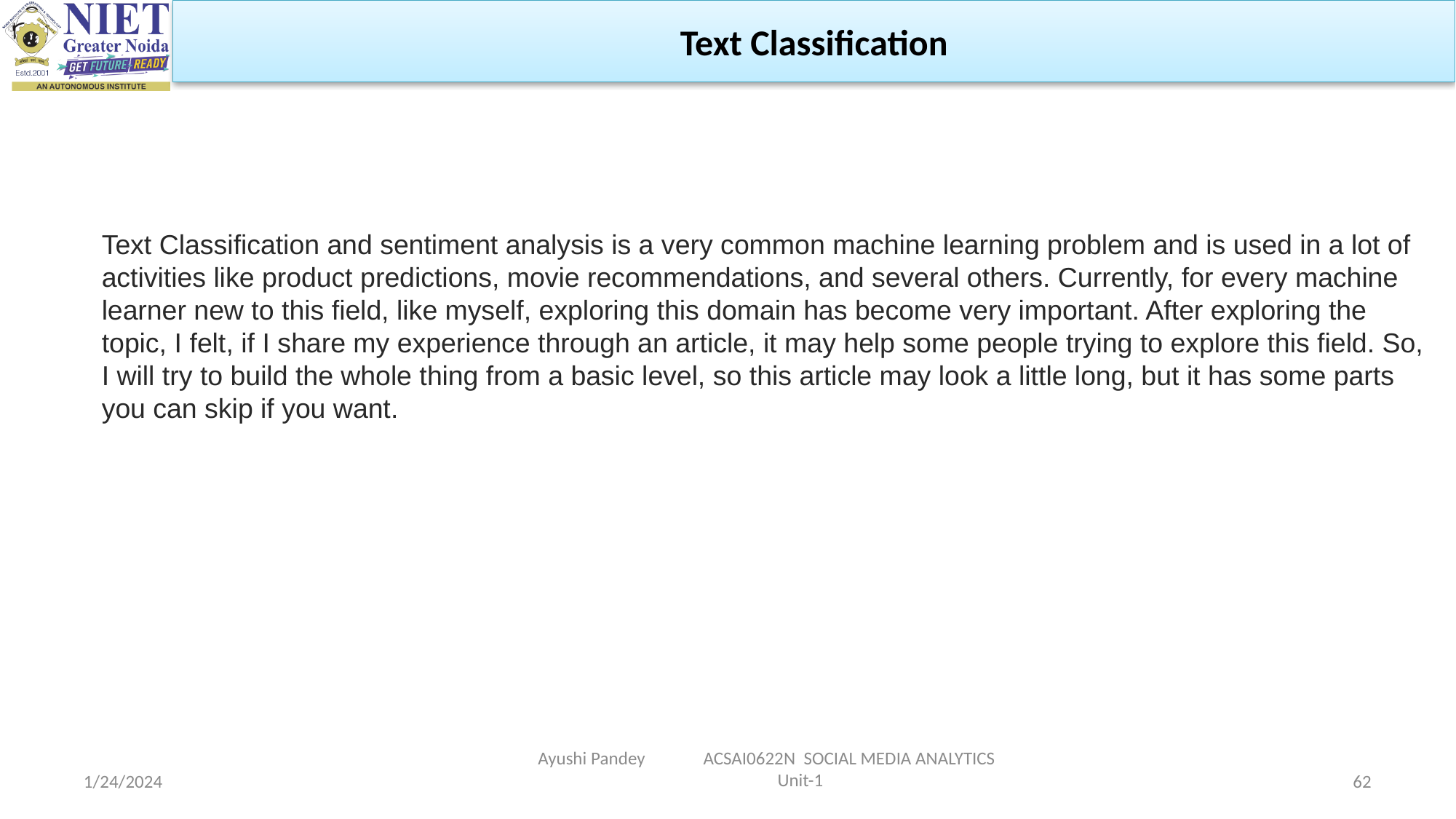

Text Classification
Text Classification and sentiment analysis is a very common machine learning problem and is used in a lot of activities like product predictions, movie recommendations, and several others. Currently, for every machine learner new to this field, like myself, exploring this domain has become very important. After exploring the topic, I felt, if I share my experience through an article, it may help some people trying to explore this field. So, I will try to build the whole thing from a basic level, so this article may look a little long, but it has some parts you can skip if you want.
Ayushi Pandey              ACSAI0622N  SOCIAL MEDIA ANALYTICS                 Unit-1
1/24/2024
62